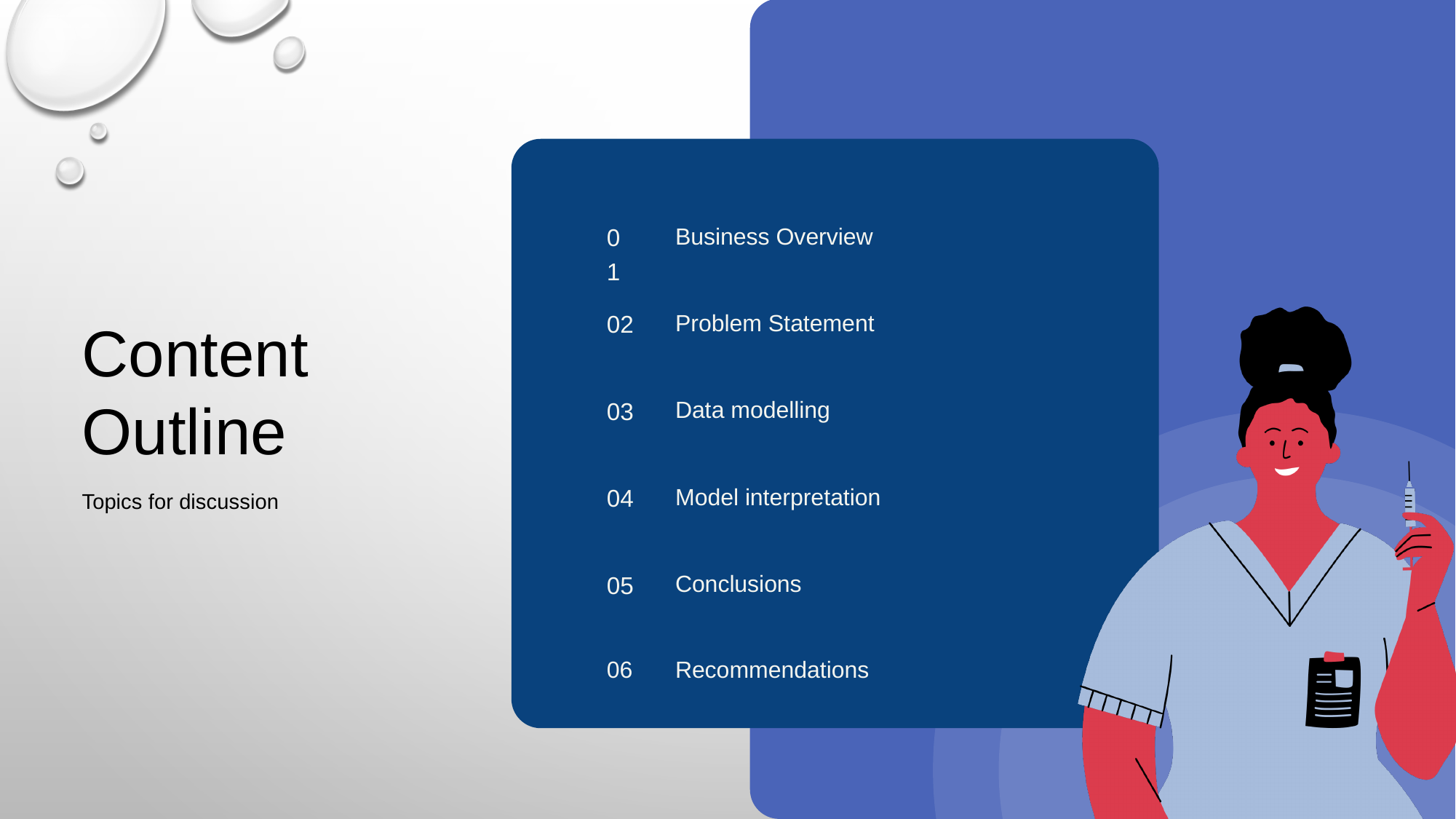

Business Overview
01
Content
Outline
Topics for discussion
Problem Statement
02

Data modelling
03

Model interpretation
04
Conclusions
05
06
Recommendations